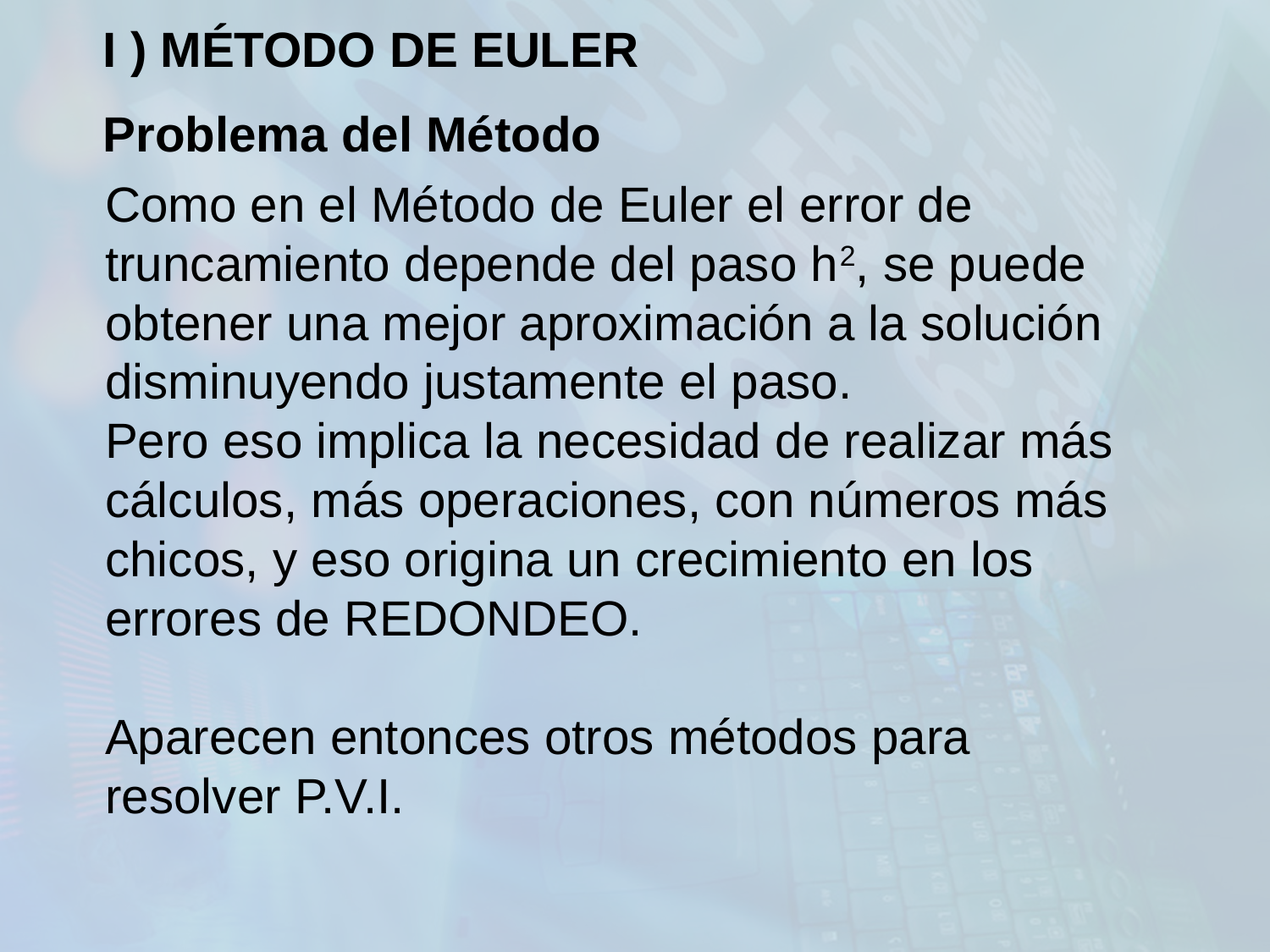

I ) MÉTODO DE EULER
Problema del Método
Como en el Método de Euler el error de truncamiento depende del paso h2, se puede obtener una mejor aproximación a la solución disminuyendo justamente el paso.
Pero eso implica la necesidad de realizar más cálculos, más operaciones, con números más chicos, y eso origina un crecimiento en los errores de REDONDEO.

Aparecen entonces otros métodos para resolver P.V.I.